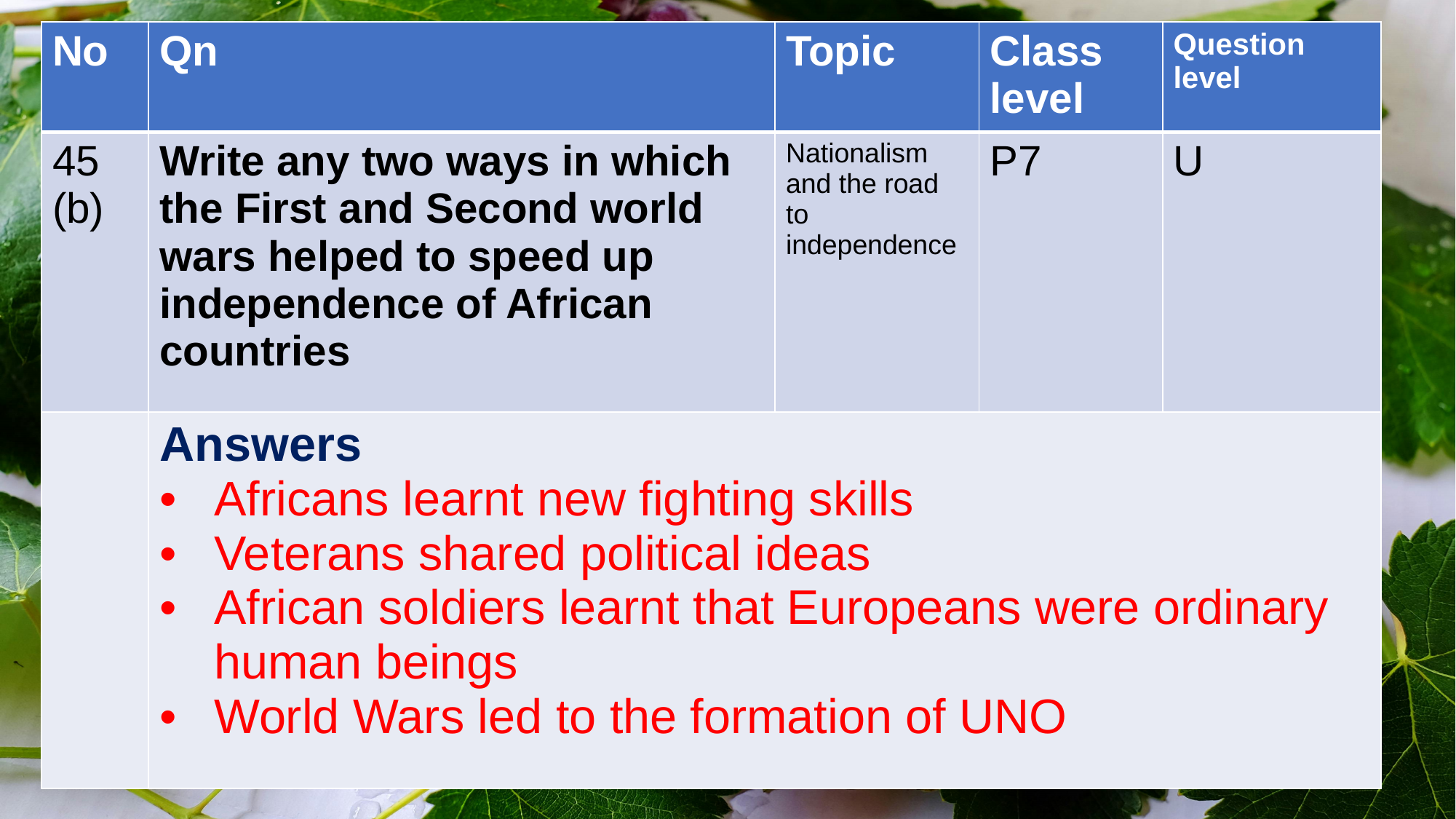

| No | Qn | Topic | Class level | Question level |
| --- | --- | --- | --- | --- |
| 45 (b) | Write any two ways in which the First and Second world wars helped to speed up independence of African countries | Nationalism and the road to independence | P7 | U |
|  | Answers Africans learnt new fighting skills Veterans shared political ideas African soldiers learnt that Europeans were ordinary human beings World Wars led to the formation of UNO |  |  |  |
SST WORKSHOP - KABOJJA JUNIOR SCHOOL